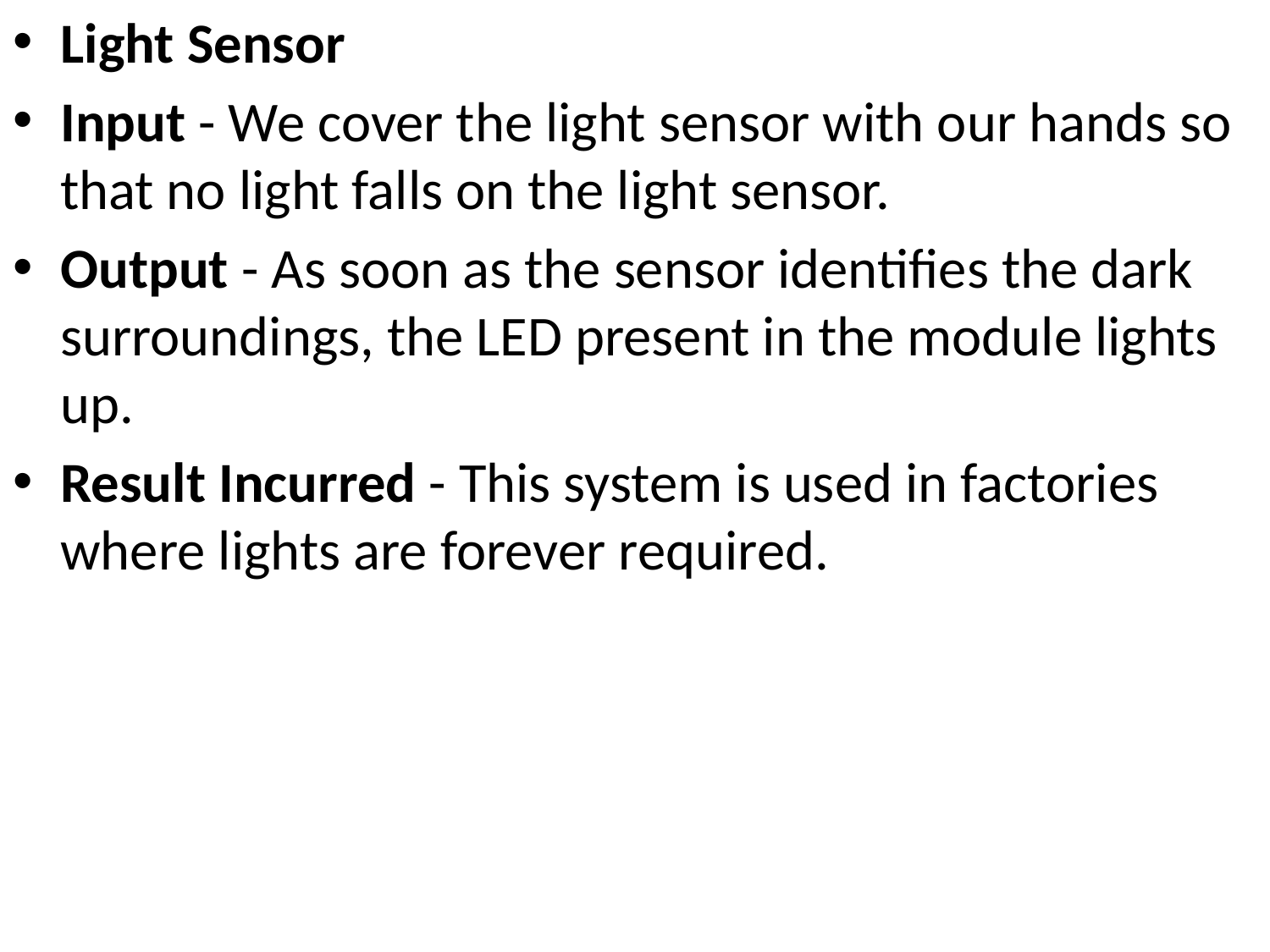

Light Sensor
Input - We cover the light sensor with our hands so that no light falls on the light sensor.
Output - As soon as the sensor identifies the dark surroundings, the LED present in the module lights up.
Result Incurred - This system is used in factories where lights are forever required.